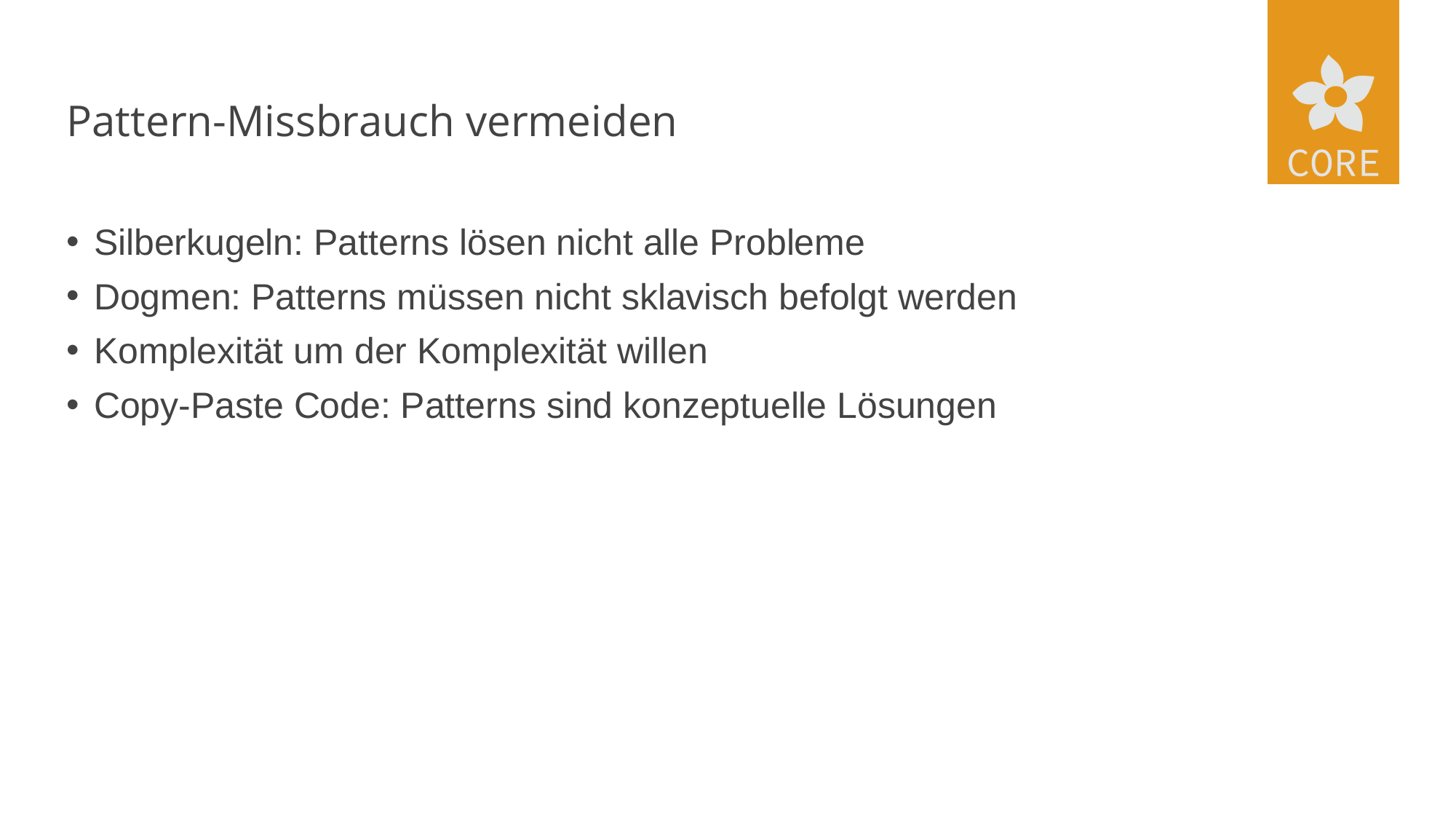

# Pattern-Missbrauch vermeiden
Silberkugeln: Patterns lösen nicht alle Probleme
Dogmen: Patterns müssen nicht sklavisch befolgt werden
Komplexität um der Komplexität willen
Copy-Paste Code: Patterns sind konzeptuelle Lösungen